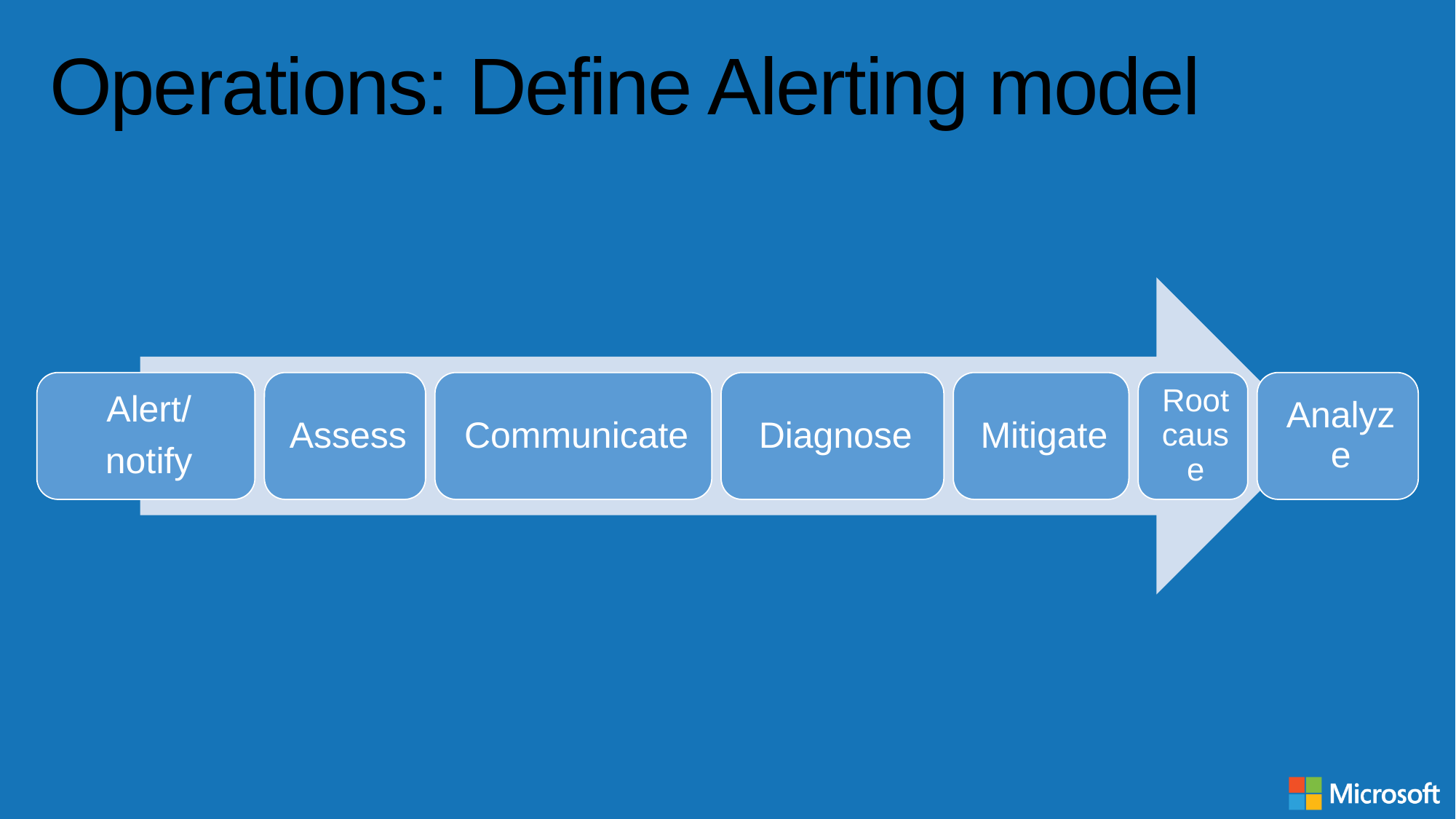

# Operations: Define Alerting model
Alert/
notify
Assess
Communicate
Diagnose
Mitigate
Root cause
Analyze